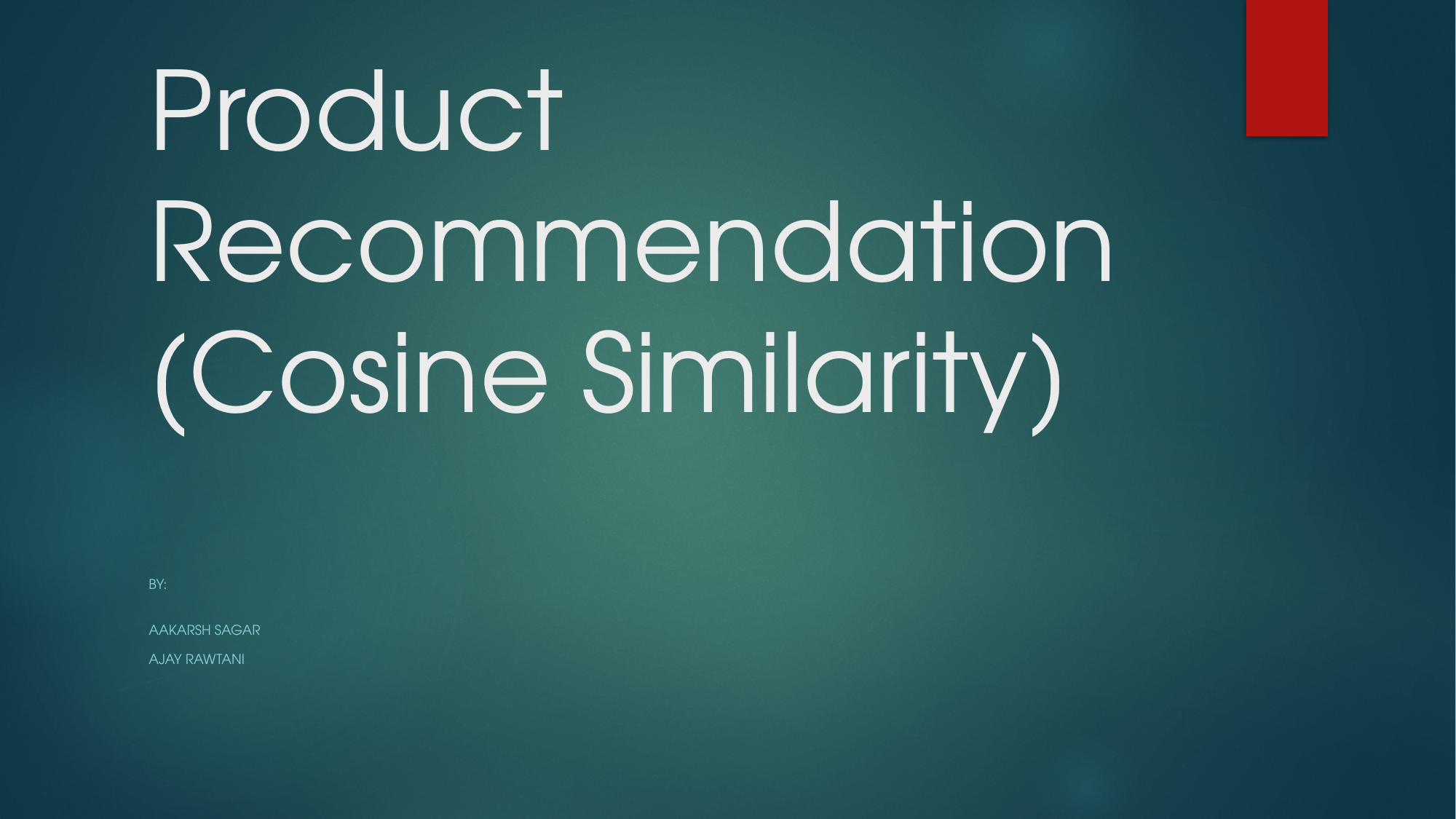

# Product Recommendation (Cosine Similarity)
By:
Aakarsh Sagar
Ajay Rawtani